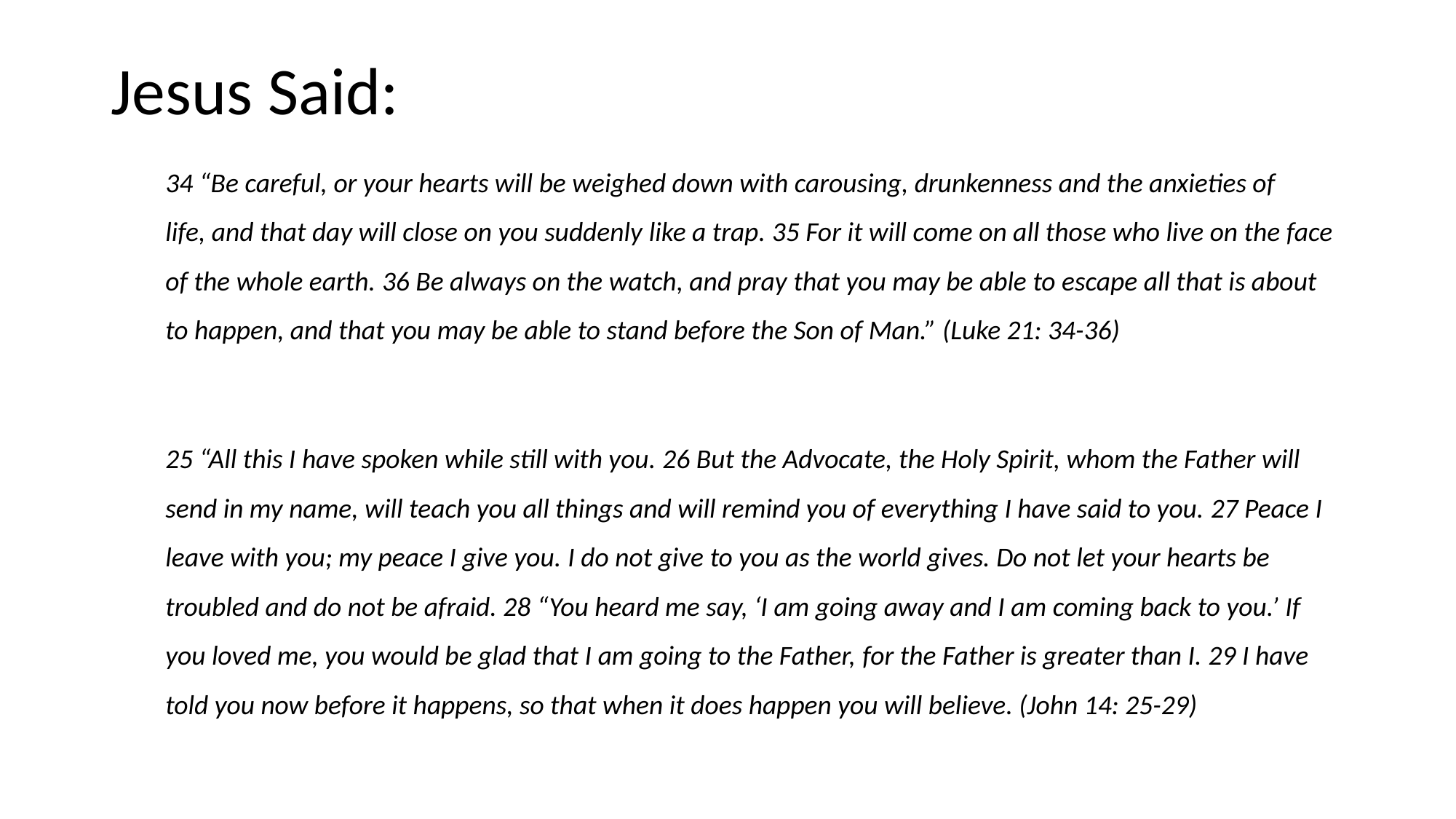

# Jesus Said:
34 “Be careful, or your hearts will be weighed down with carousing, drunkenness and the anxieties of life, and that day will close on you suddenly like a trap. 35 For it will come on all those who live on the face of the whole earth. 36 Be always on the watch, and pray that you may be able to escape all that is about to happen, and that you may be able to stand before the Son of Man.” (Luke 21: 34-36)

25 “All this I have spoken while still with you. 26 But the Advocate, the Holy Spirit, whom the Father will send in my name, will teach you all things and will remind you of everything I have said to you. 27 Peace I leave with you; my peace I give you. I do not give to you as the world gives. Do not let your hearts be troubled and do not be afraid. 28 “You heard me say, ‘I am going away and I am coming back to you.’ If you loved me, you would be glad that I am going to the Father, for the Father is greater than I. 29 I have told you now before it happens, so that when it does happen you will believe. (John 14: 25-29)